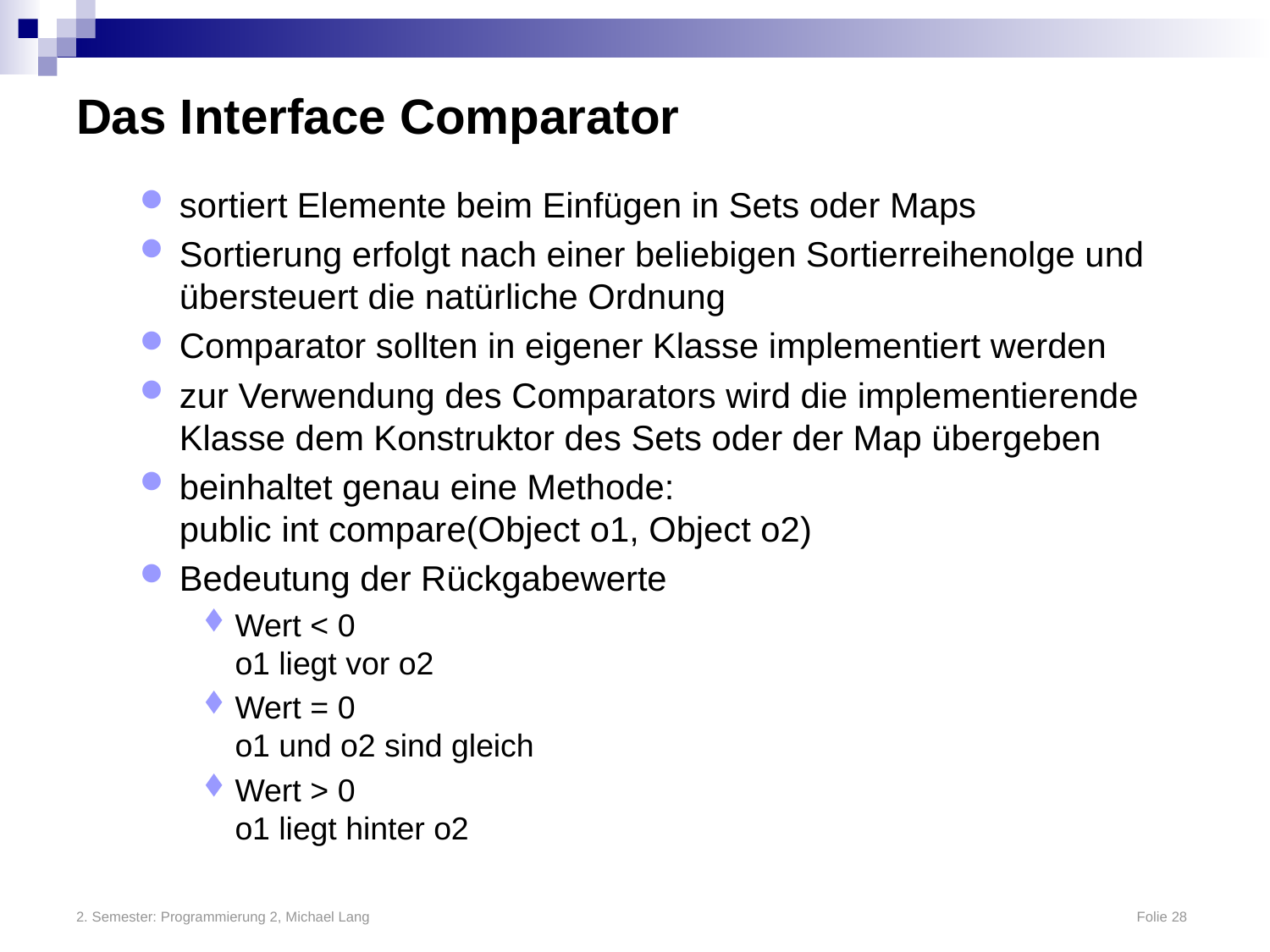

# Das Interface Comparator
sortiert Elemente beim Einfügen in Sets oder Maps
Sortierung erfolgt nach einer beliebigen Sortierreihenolge und übersteuert die natürliche Ordnung
Comparator sollten in eigener Klasse implementiert werden
zur Verwendung des Comparators wird die implementierende Klasse dem Konstruktor des Sets oder der Map übergeben
beinhaltet genau eine Methode:
public int compare(Object o1, Object o2)
Bedeutung der Rückgabewerte
Wert < 0
o1 liegt vor o2
Wert = 0
o1 und o2 sind gleich
Wert > 0
o1 liegt hinter o2
2. Semester: Programmierung 2, Michael Lang	Folie 28